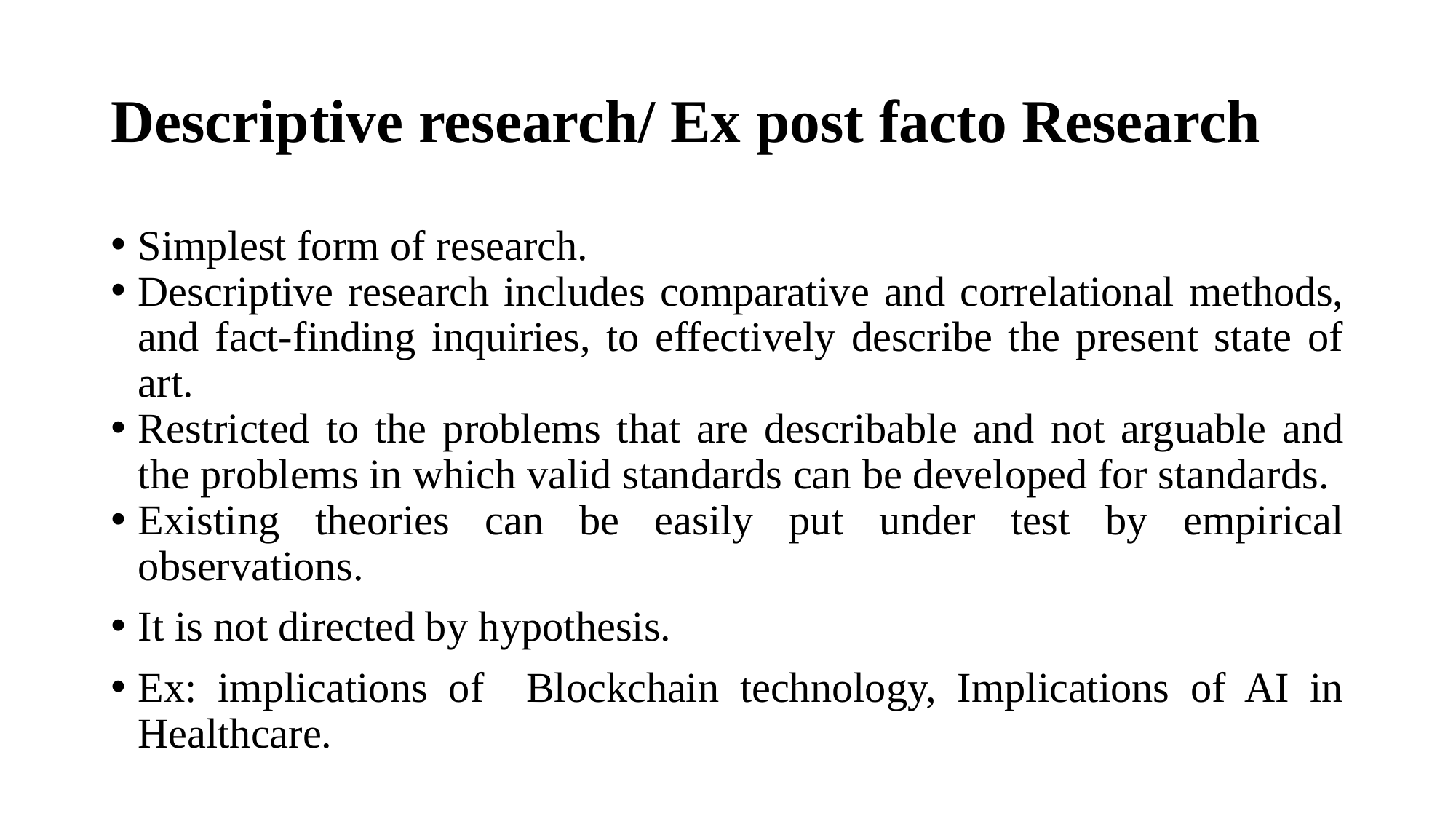

# Descriptive research/ Ex post facto Research
Simplest form of research.
Descriptive research includes comparative and correlational methods, and fact-finding inquiries, to effectively describe the present state of art.
Restricted to the problems that are describable and not arguable and the problems in which valid standards can be developed for standards.
Existing theories can be easily put under test by empirical observations.
It is not directed by hypothesis.
Ex: implications of  Blockchain technology, Implications of AI in Healthcare.